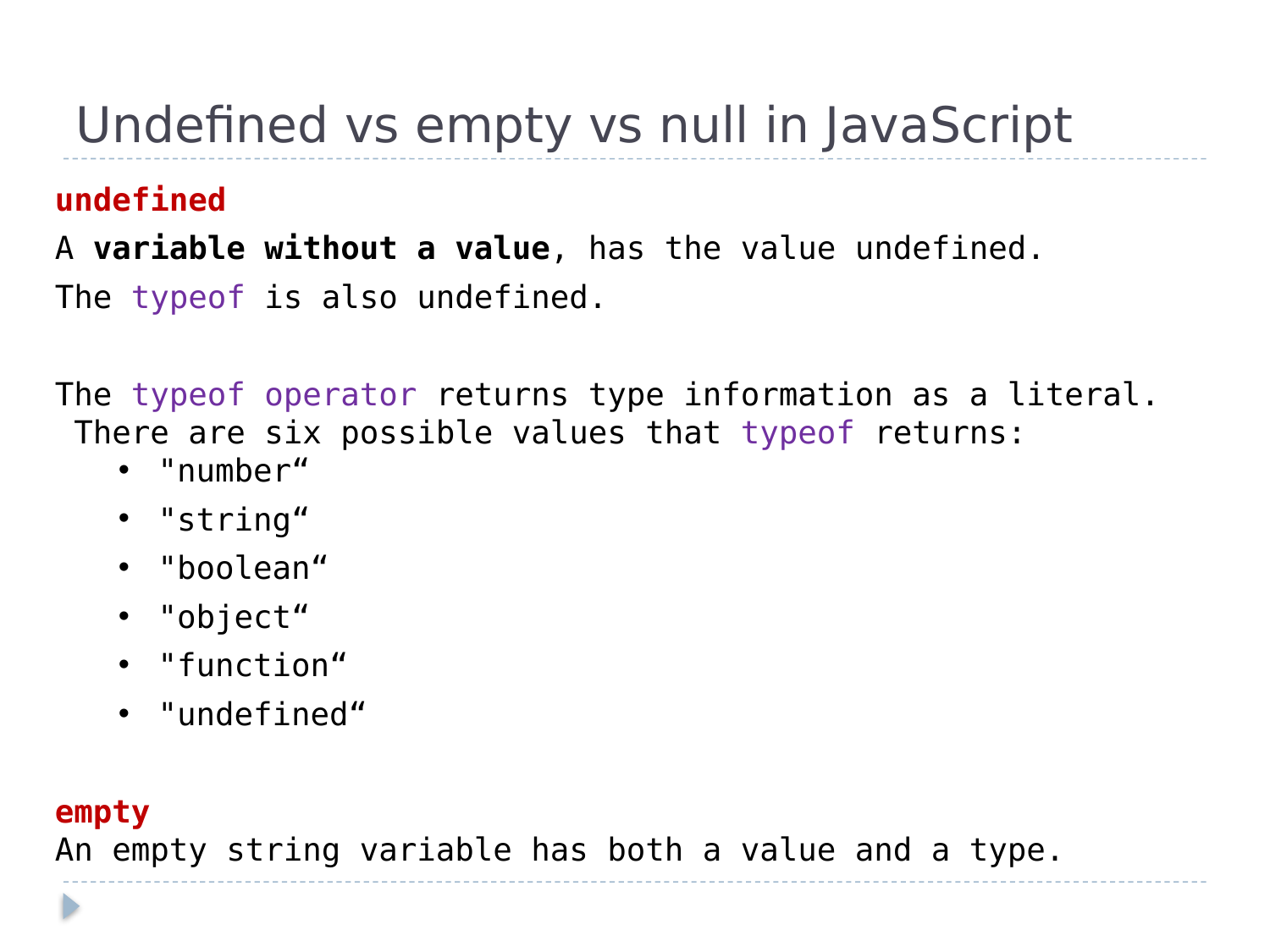

# Undefined vs empty vs null in JavaScript
undefined
A variable without a value, has the value undefined.
The typeof is also undefined.

The typeof operator returns type information as a literal.
 There are six possible values that typeof returns:
"number“
"string“
"boolean“
"object“
"function“
"undefined“

empty
An empty string variable has both a value and a type.